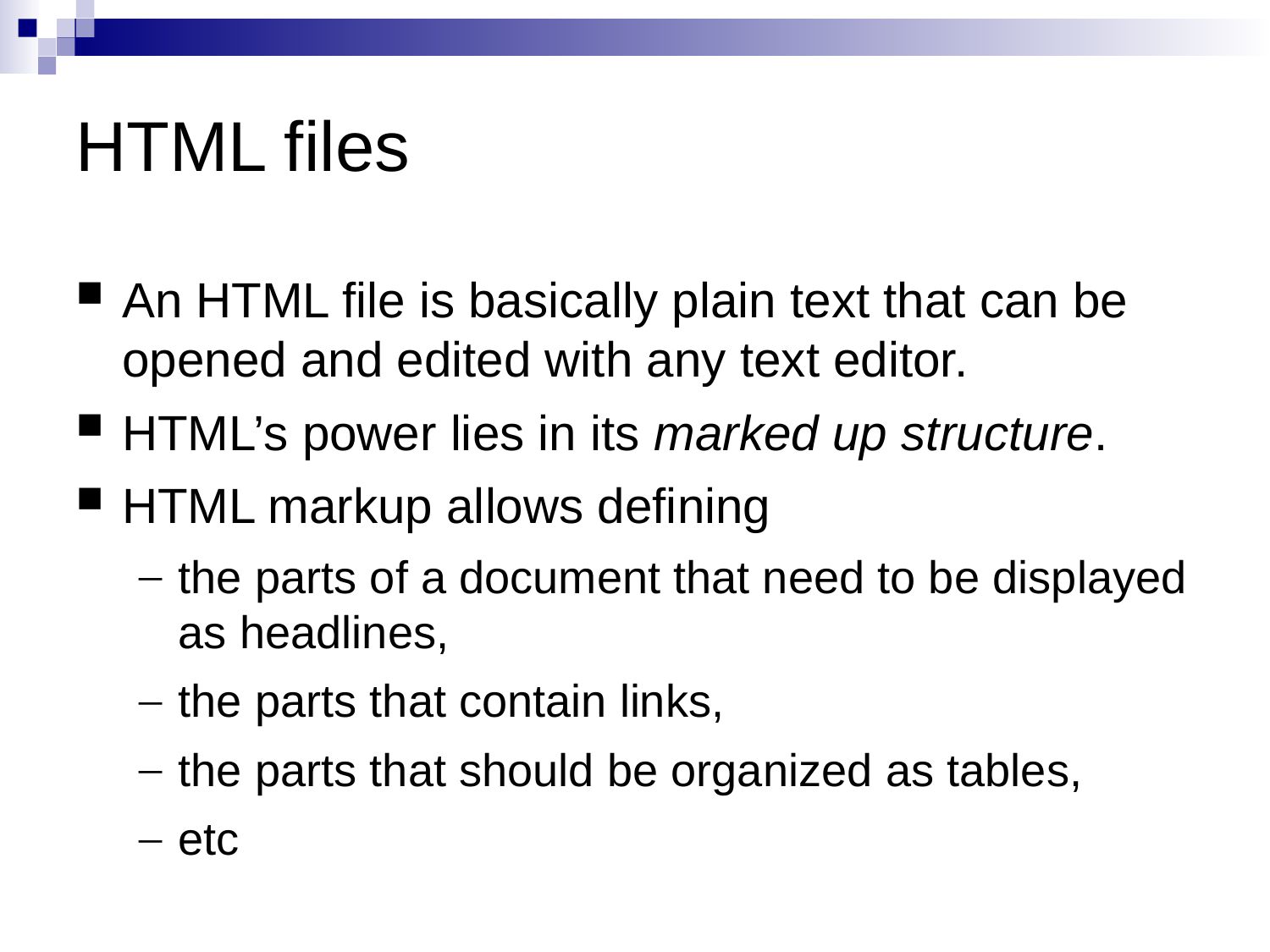

HTML files
An HTML file is basically plain text that can be opened and edited with any text editor.
HTML’s power lies in its marked up structure.
HTML markup allows defining
the parts of a document that need to be displayed as headlines,
the parts that contain links,
the parts that should be organized as tables,
etc